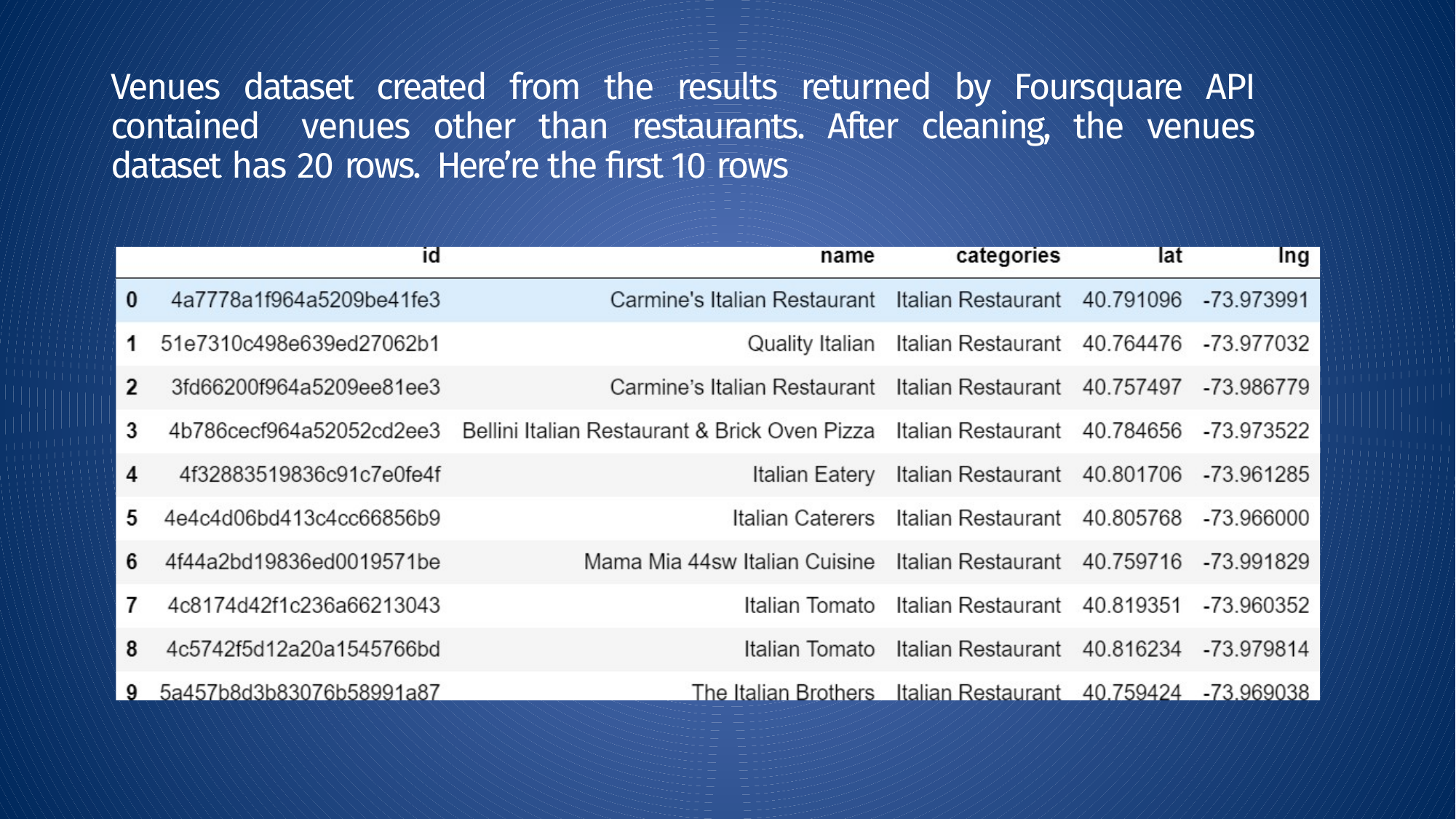

# Venues dataset created from the results returned by Foursquare API contained  venues other than restaurants. After cleaning, the venues dataset has 20 rows.  Here’re the first 10 rows